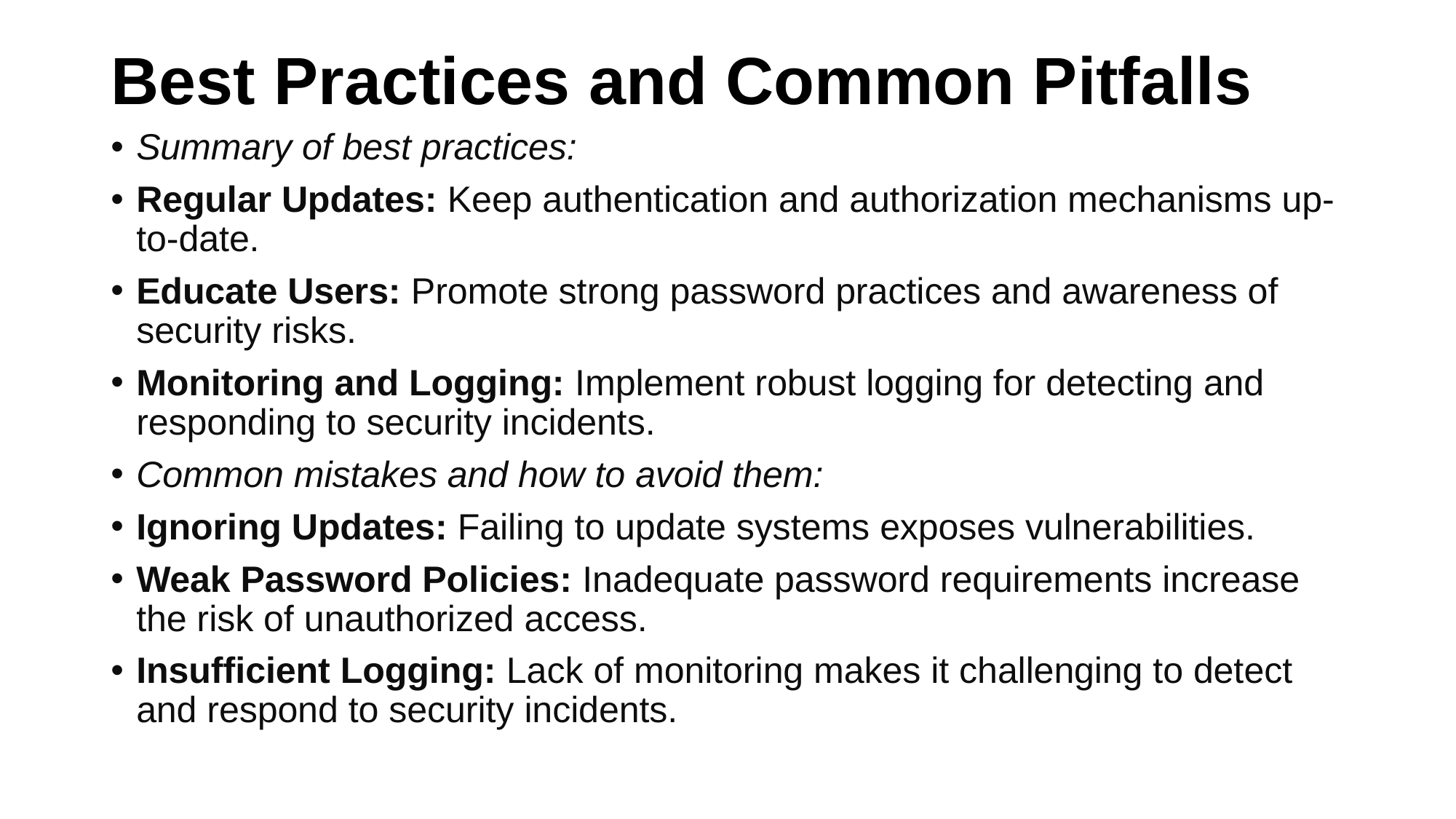

# Best Practices and Common Pitfalls
Summary of best practices:
Regular Updates: Keep authentication and authorization mechanisms up-to-date.
Educate Users: Promote strong password practices and awareness of security risks.
Monitoring and Logging: Implement robust logging for detecting and responding to security incidents.
Common mistakes and how to avoid them:
Ignoring Updates: Failing to update systems exposes vulnerabilities.
Weak Password Policies: Inadequate password requirements increase the risk of unauthorized access.
Insufficient Logging: Lack of monitoring makes it challenging to detect and respond to security incidents.